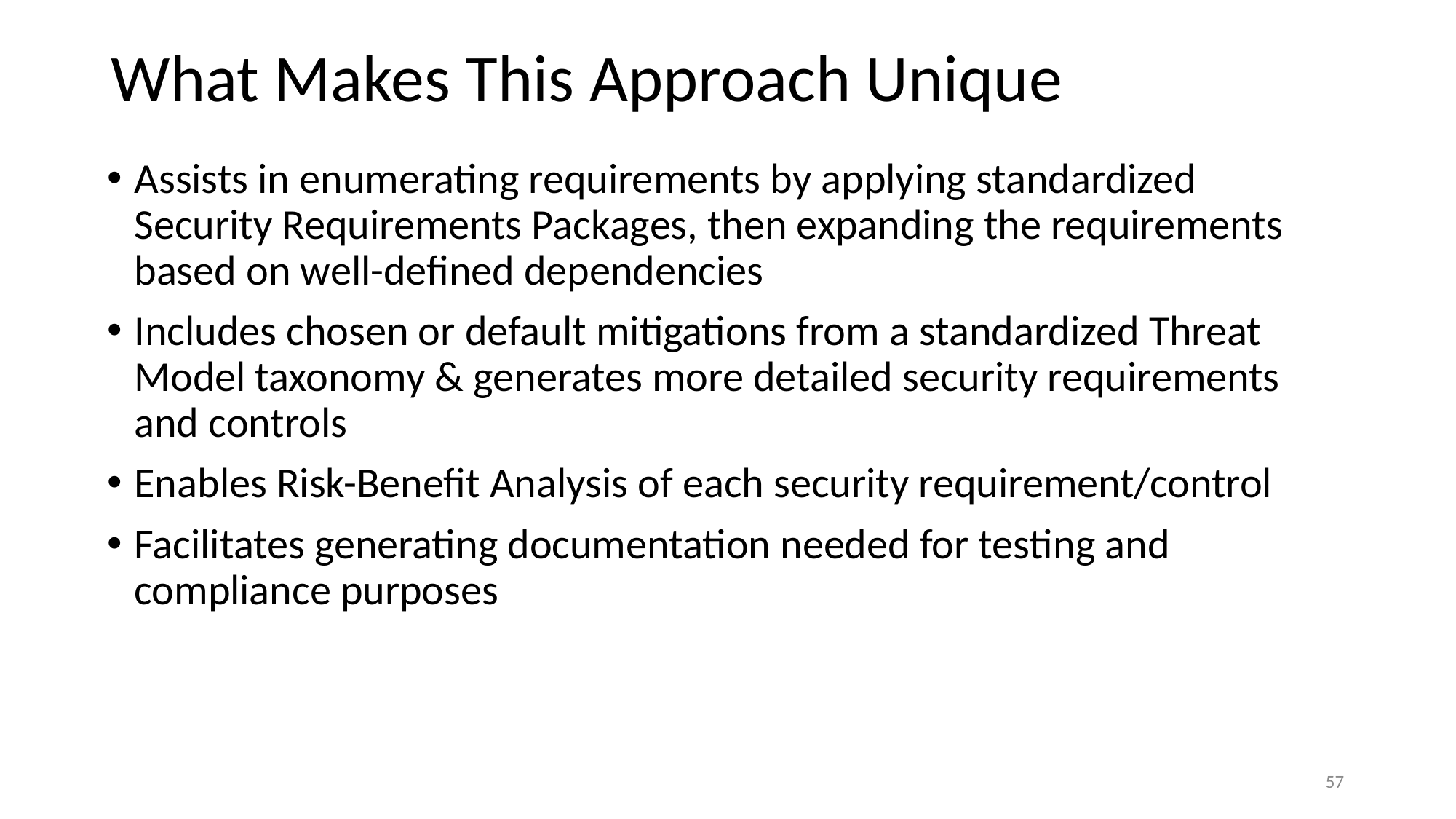

# What Makes This Approach Unique
Assists in enumerating requirements by applying standardized Security Requirements Packages, then expanding the requirements based on well-defined dependencies
Includes chosen or default mitigations from a standardized Threat Model taxonomy & generates more detailed security requirements and controls
Enables Risk-Benefit Analysis of each security requirement/control
Facilitates generating documentation needed for testing and compliance purposes

57